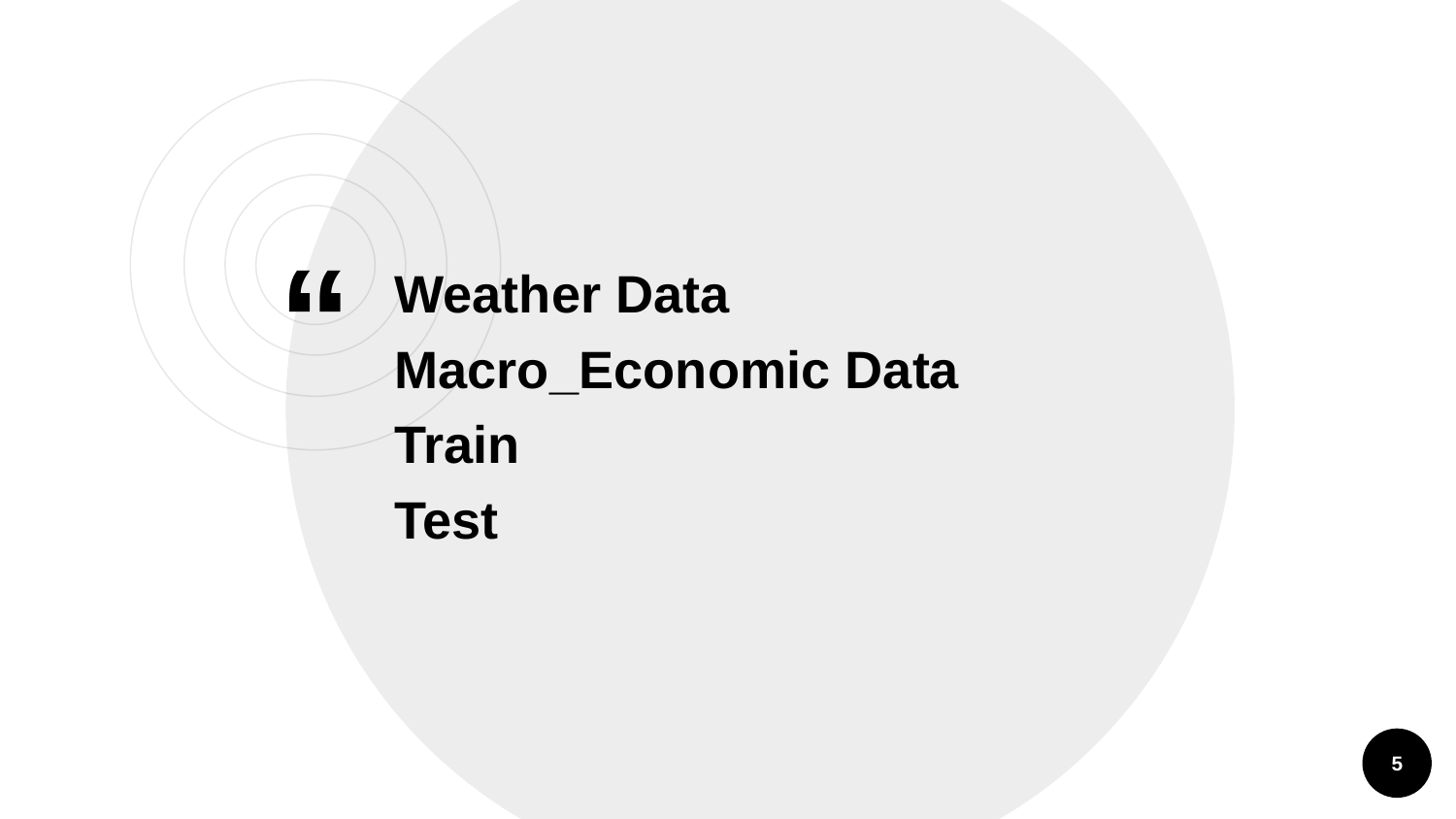

Weather Data
Macro_Economic Data
Train
Test
5